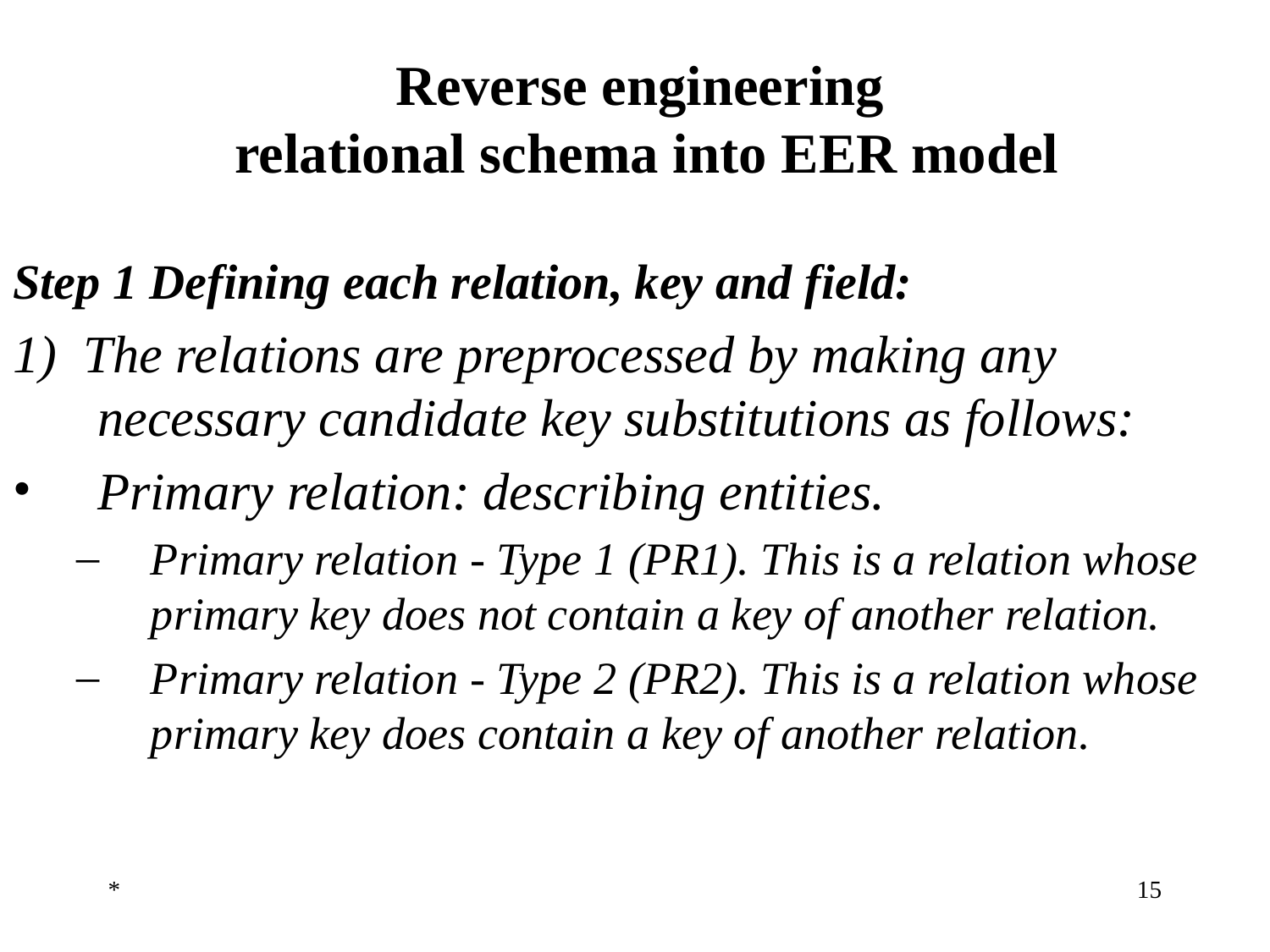

Reverse engineering
 relational schema into EER model
Step 1 Defining each relation, key and field:
1)  The relations are preprocessed by making any necessary candidate key substitutions as follows:
Primary relation: describing entities.
Primary relation - Type 1 (PR1). This is a relation whose primary key does not contain a key of another relation.
Primary relation - Type 2 (PR2). This is a relation whose primary key does contain a key of another relation.
*
15